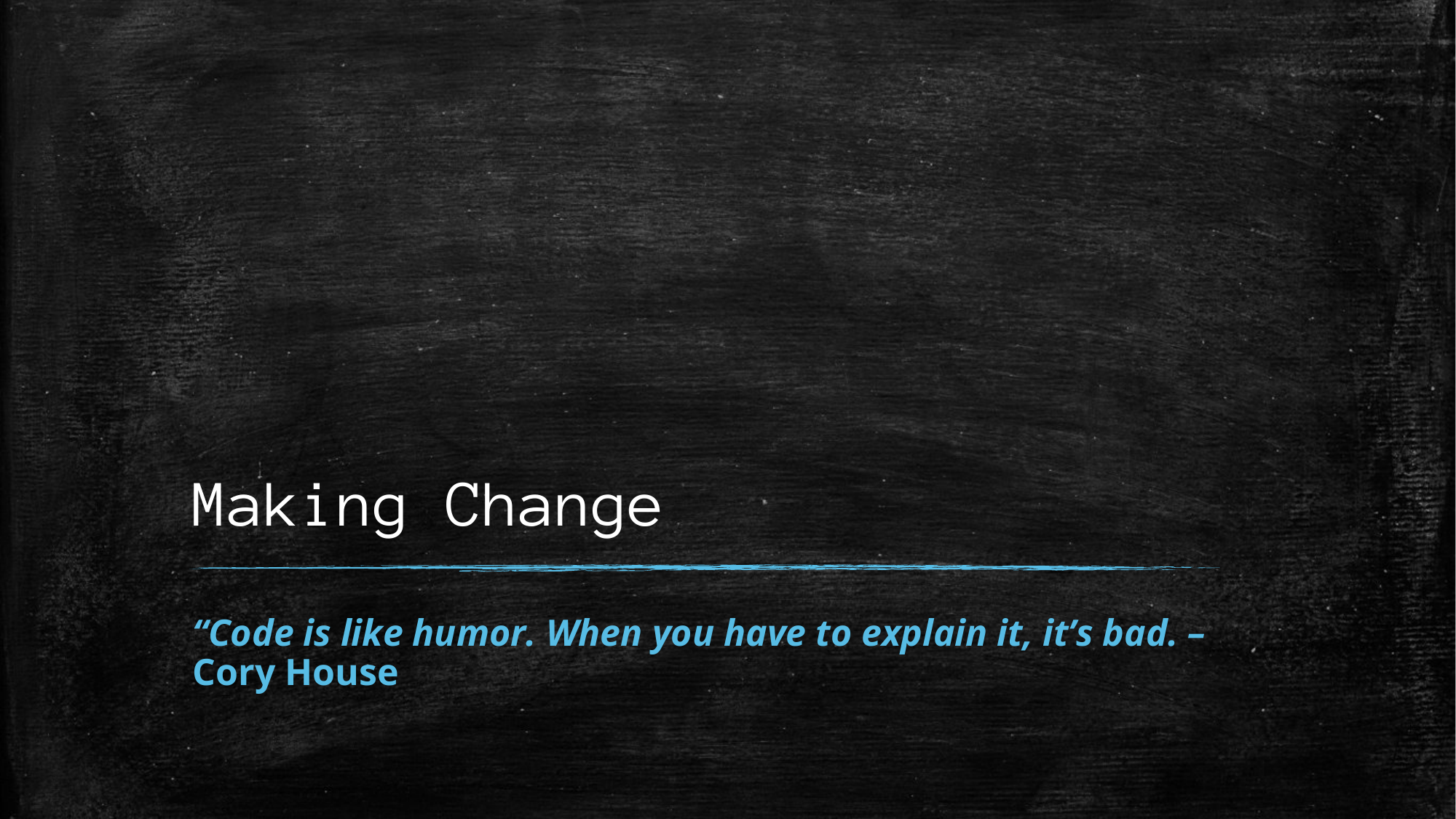

# Making Change
“Code is like humor. When you have to explain it, it’s bad. – Cory House